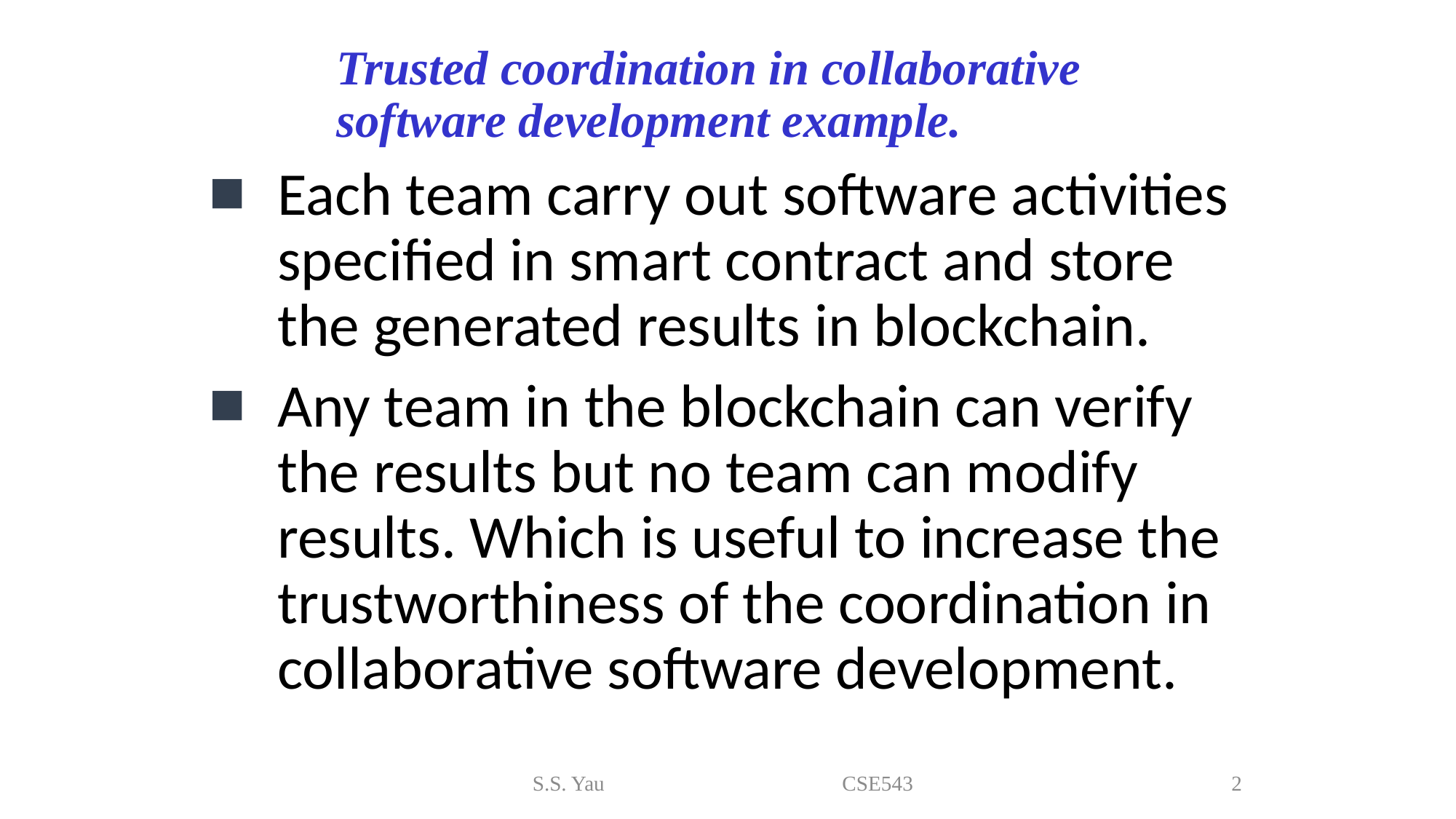

# Trusted coordination in collaborative software development example.
Each team carry out software activities specified in smart contract and store the generated results in blockchain.
Any team in the blockchain can verify the results but no team can modify results. Which is useful to increase the trustworthiness of the coordination in collaborative software development.

S.S. Yau                                             CSE543
2